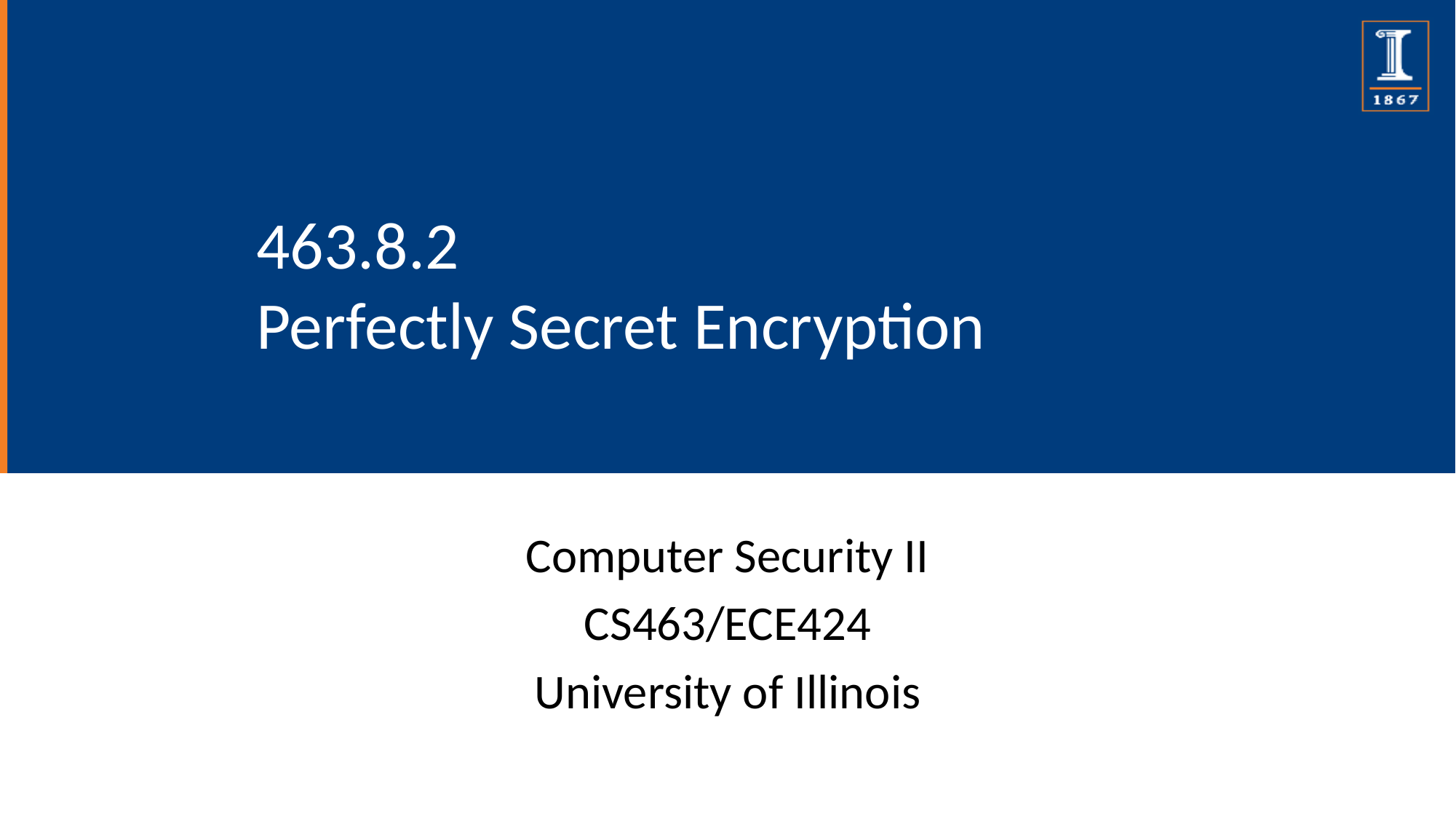

# 463.8.2 Perfectly Secret Encryption
Computer Security II
CS463/ECE424
University of Illinois